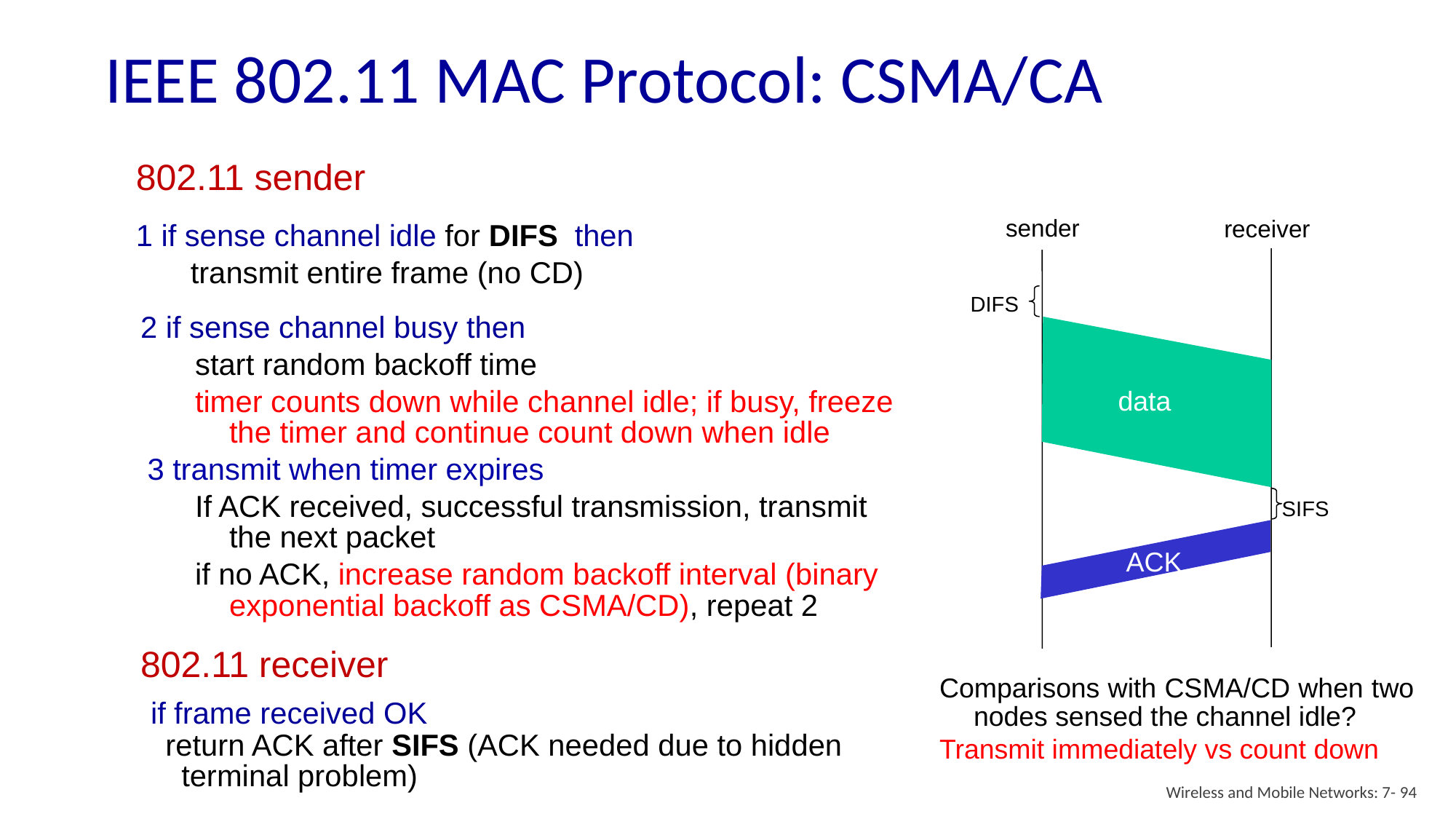

# IEEE 802.11 MAC Protocol: CSMA/CA
802.11 sender
1 if sense channel idle for DIFS  then
transmit entire frame (no CD)

sender
receiver

DIFS

data
2 if sense channel busy then
start random backoff time
timer counts down while channel idle; if busy, freeze the timer and continue count down when idle
3 transmit when timer expires
If ACK received, successful transmission, transmit the next packet
if no ACK, increase random backoff interval (binary exponential backoff as CSMA/CD), repeat 2

SIFS

ACK
802.11 receiver
 if frame received OK
   return ACK after SIFS (ACK needed due to hidden terminal problem)
Comparisons with CSMA/CD when two nodes sensed the channel idle?
Transmit immediately vs count down
Wireless and Mobile Networks: 7- 94